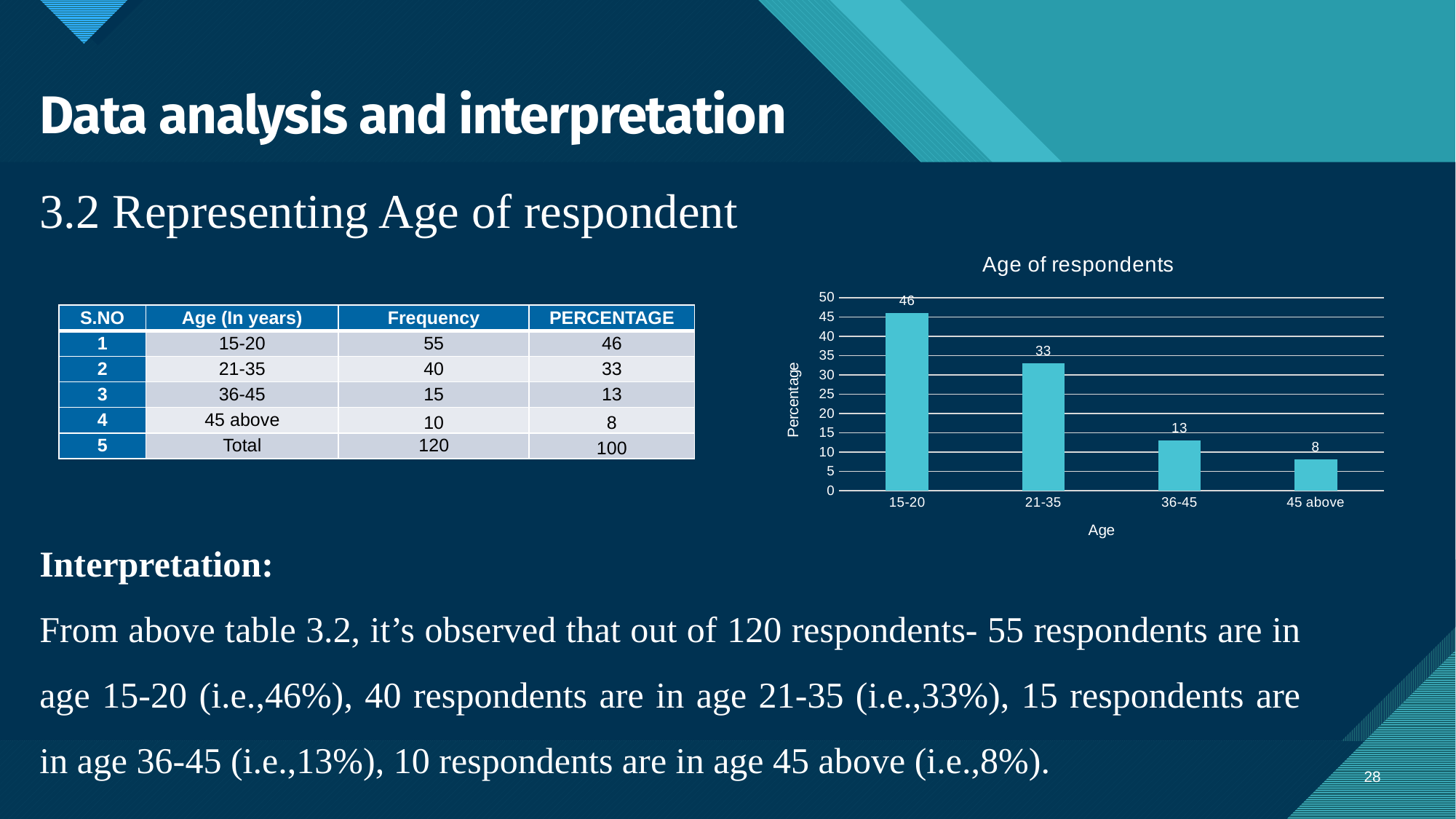

# Data analysis and interpretation
3.2 Representing Age of respondent

### Chart: Age of respondents

| Category |  |
|---|---|
| 15-20 | 46.0 |
| 21-35 | 33.0 |
| 36-45 | 13.0 |
| 45 above | 8.0 |
| S.NO | Age (In years) | Frequency | PERCENTAGE |
| --- | --- | --- | --- |
| 1 | 15-20 | 55 | 46 |
| 2 | 21-35 | 40 | 33 |
| 3 | 36-45 | 15 | 13 |
| 4 | 45 above | 10 | 8 |
| 5 | Total | 120 | 100 |
Interpretation:
From above table 3.2, it’s observed that out of 120 respondents- 55 respondents are in age 15-20 (i.e.,46%), 40 respondents are in age 21-35 (i.e.,33%), 15 respondents are in age 36-45 (i.e.,13%), 10 respondents are in age 45 above (i.e.,8%).
28